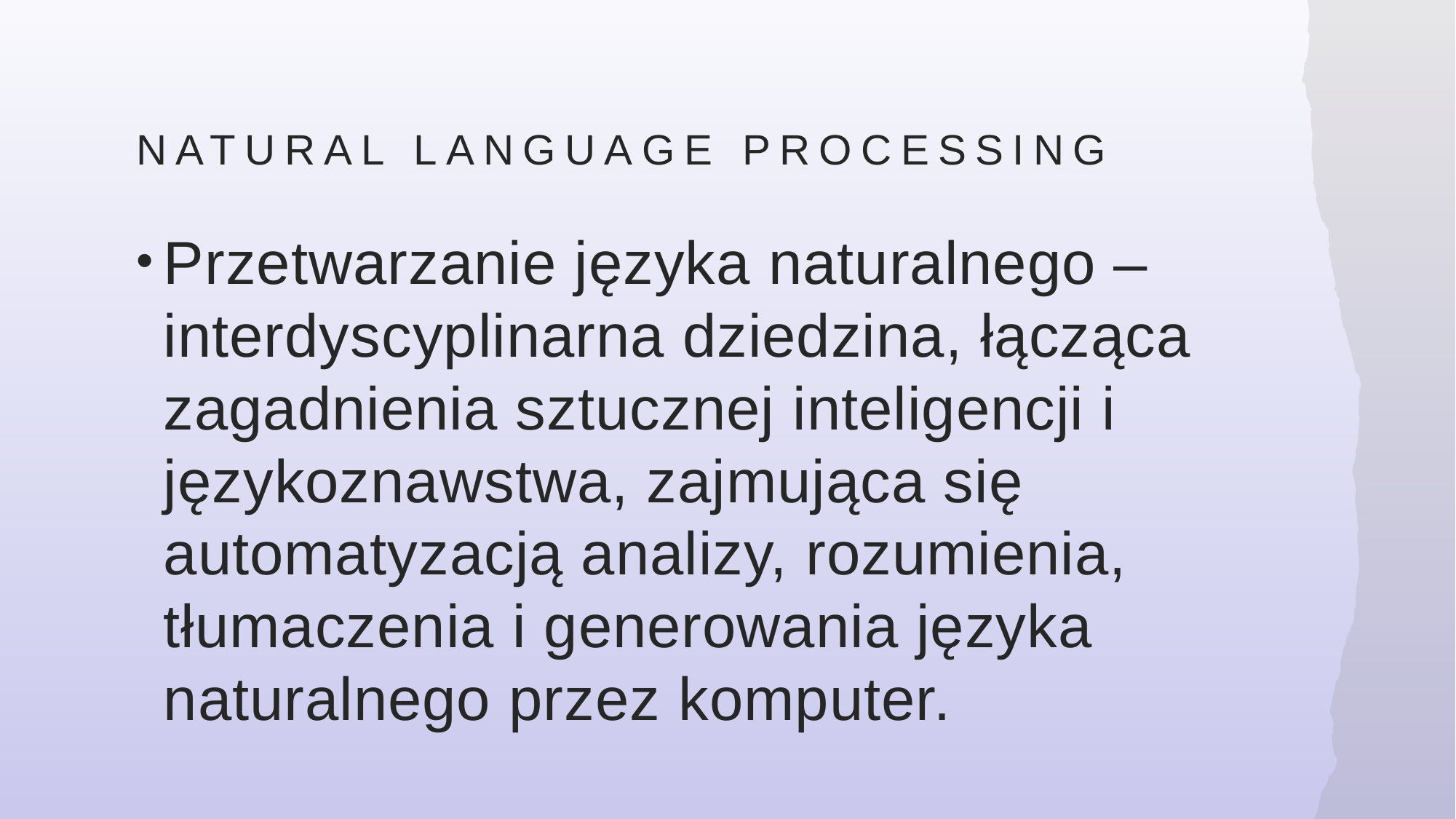

# NaturaL language processing
Przetwarzanie języka naturalnego – interdyscyplinarna dziedzina, łącząca zagadnienia sztucznej inteligencji i językoznawstwa, zajmująca się automatyzacją analizy, rozumienia, tłumaczenia i generowania języka naturalnego przez komputer.